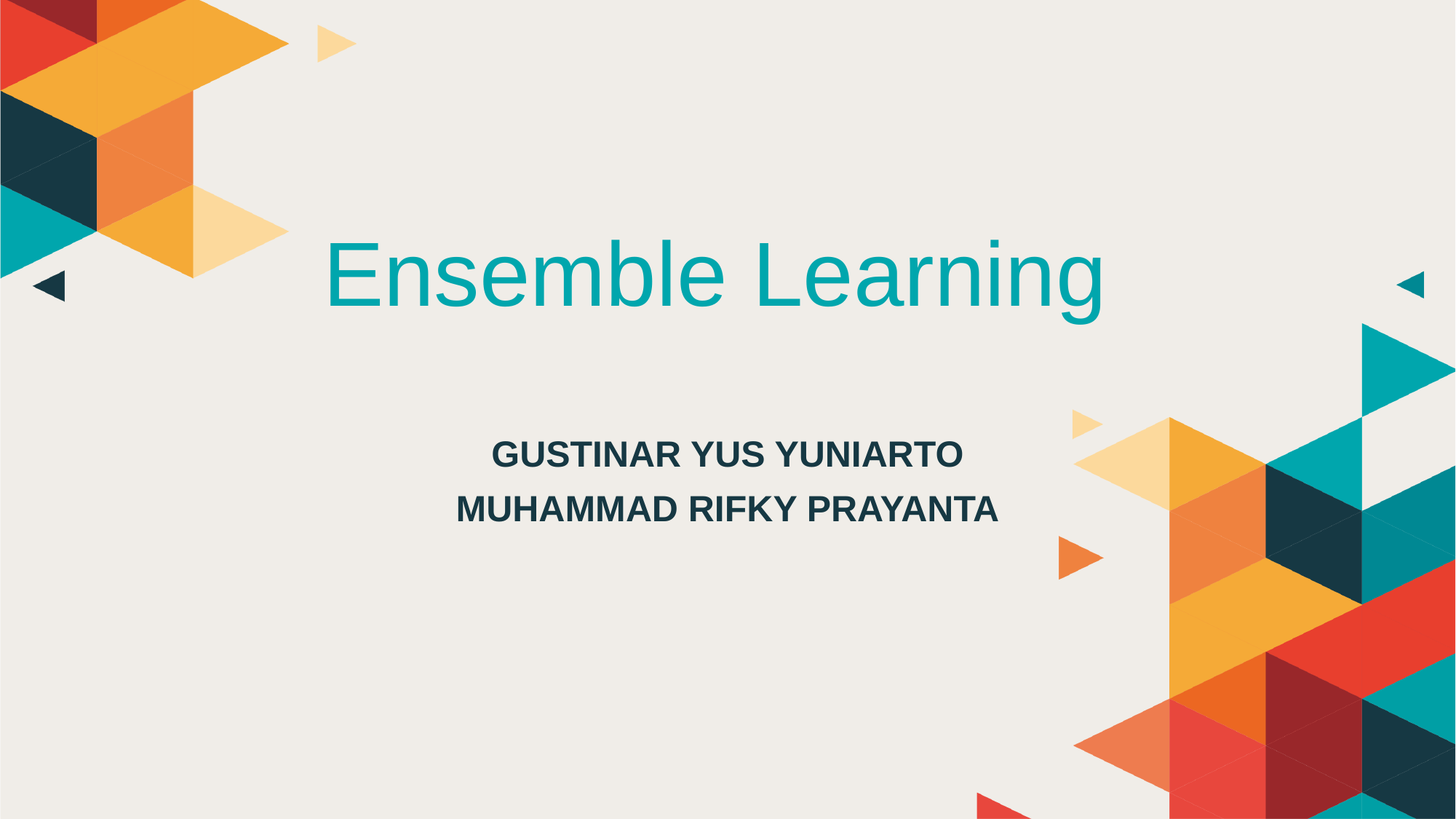

# Ensemble Learning
GUSTINAR YUS YUNIARTO
MUHAMMAD RIFKY PRAYANTA